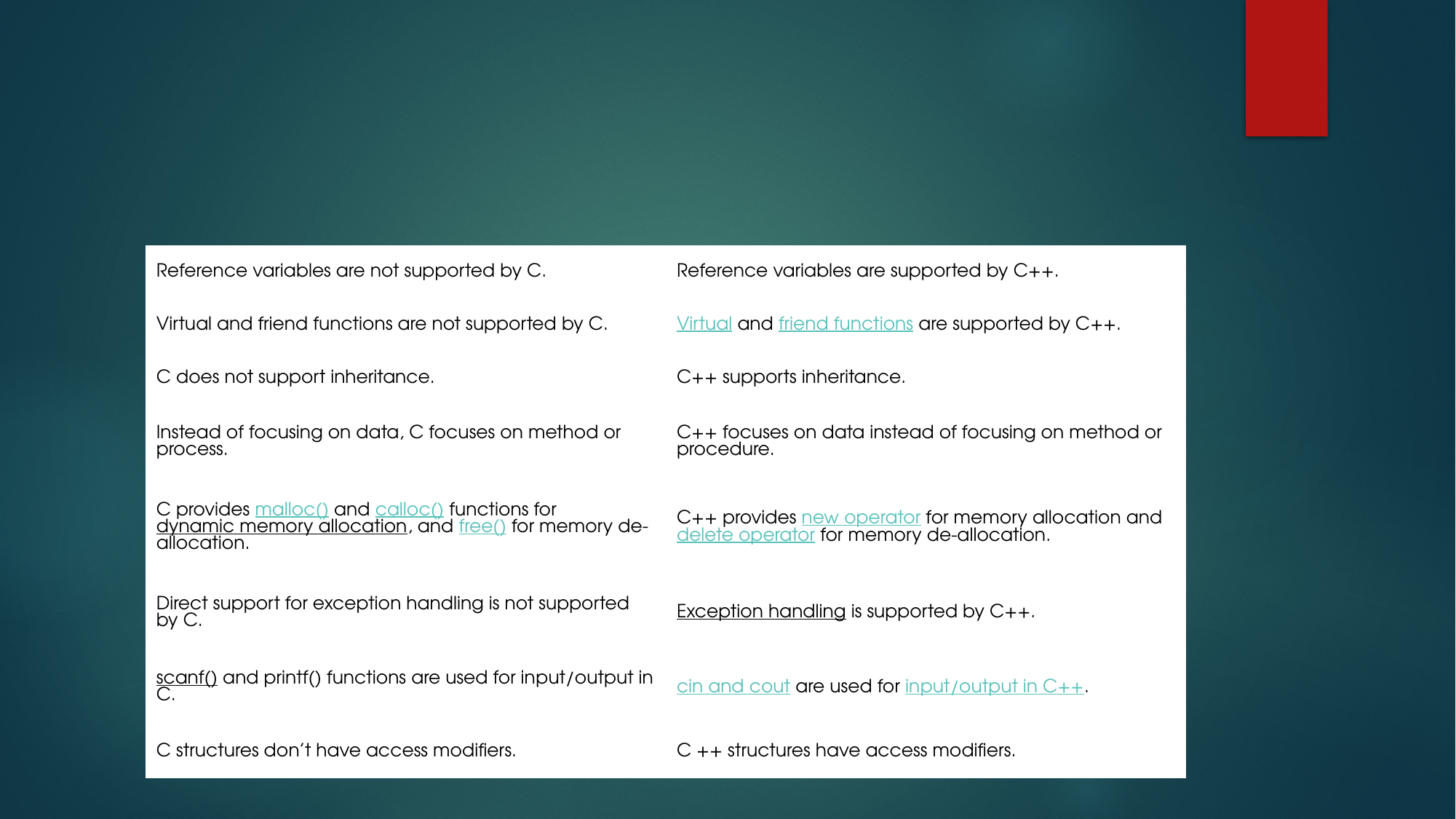

#
| Reference variables are not supported by C. | Reference variables are supported by C++. |
| --- | --- |
| Virtual and friend functions are not supported by C. | Virtual and friend functions are supported by C++. |
| C does not support inheritance. | C++ supports inheritance. |
| Instead of focusing on data, C focuses on method or process. | C++ focuses on data instead of focusing on method or procedure. |
| C provides malloc() and calloc() functions for dynamic memory allocation, and free() for memory de-allocation. | C++ provides new operator for memory allocation and delete operator for memory de-allocation. |
| Direct support for exception handling is not supported by C. | Exception handling is supported by C++. |
| scanf() and printf() functions are used for input/output in C. | cin and cout are used for input/output in C++. |
| C structures don’t have access modifiers. | C ++ structures have access modifiers. |